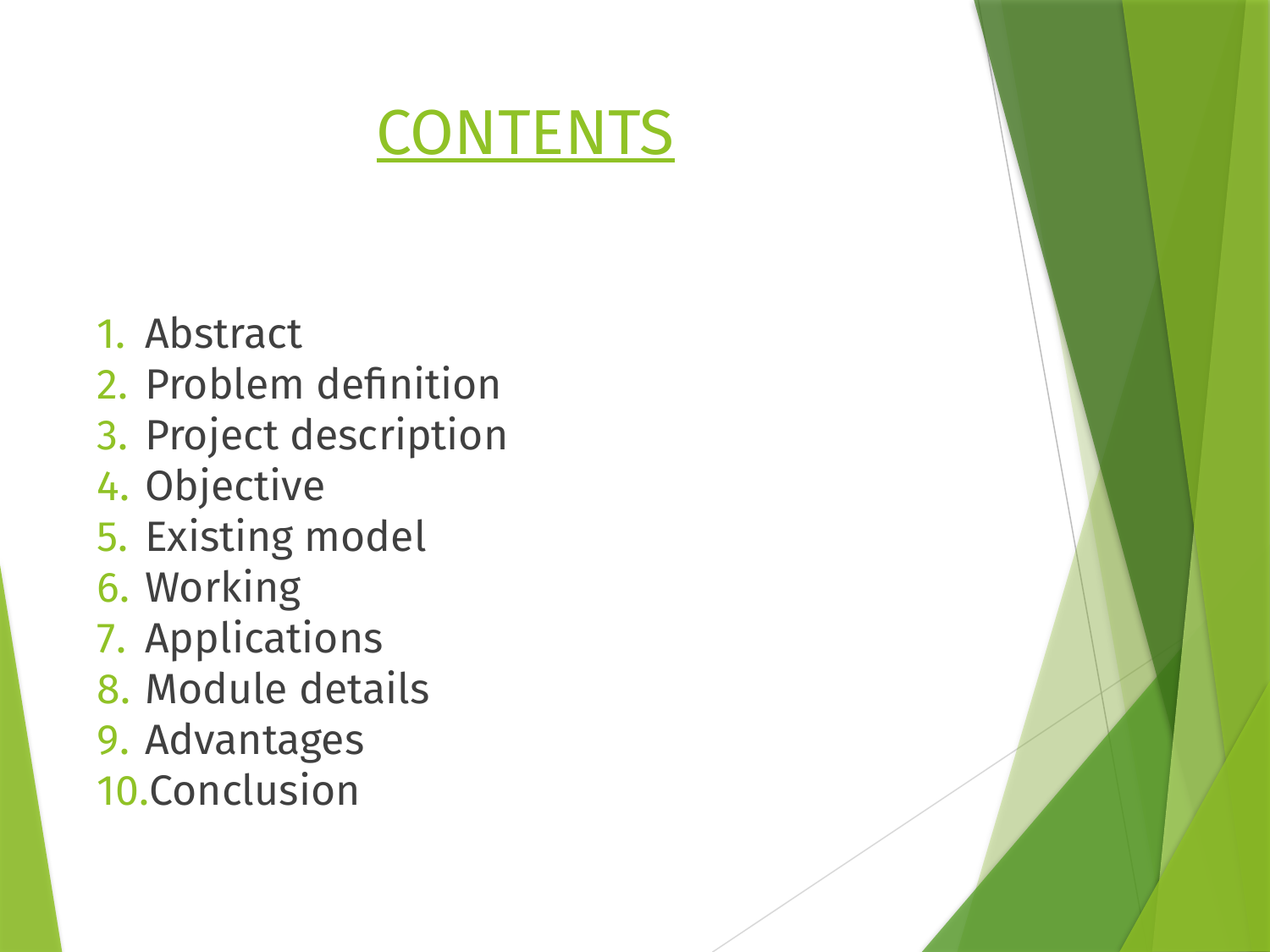

# CONTENTS
Abstract
Problem definition
Project description
Objective
Existing model
Working
Applications
Module details
Advantages
Conclusion